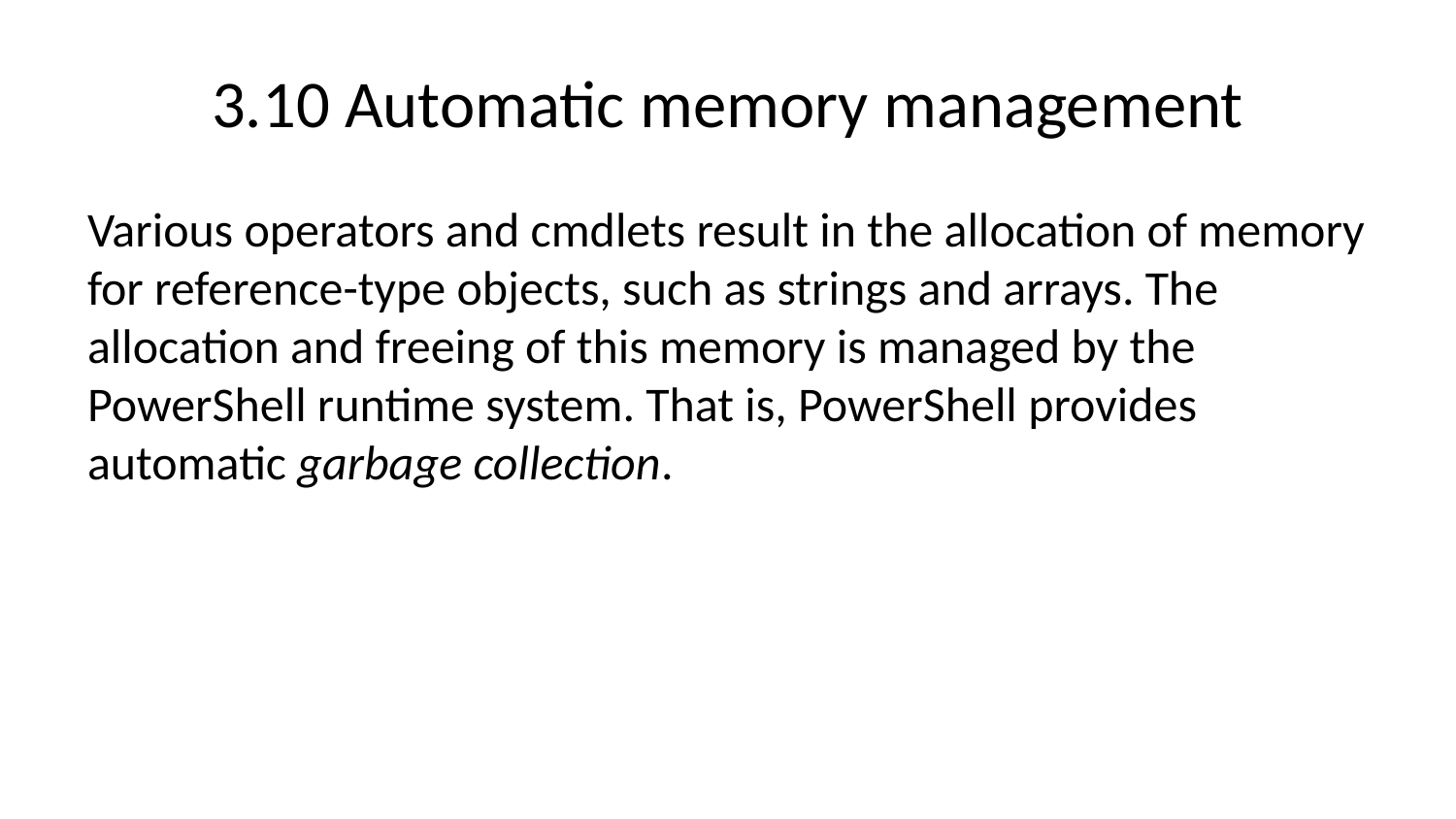

# 3.10 Automatic memory management
Various operators and cmdlets result in the allocation of memory for reference-type objects, such as strings and arrays. The allocation and freeing of this memory is managed by the PowerShell runtime system. That is, PowerShell provides automatic garbage collection.